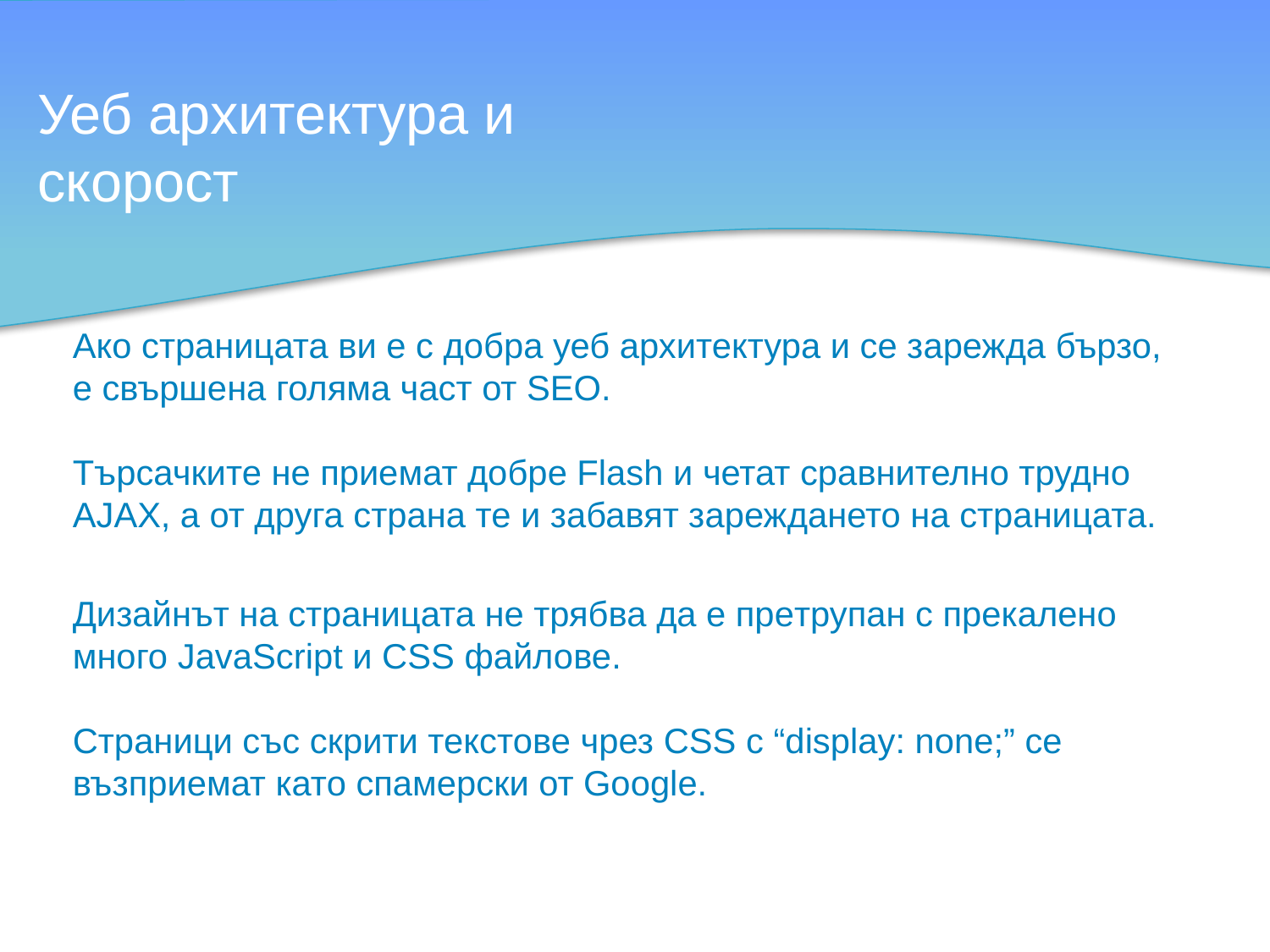

# Уеб архитектура и скорост
Ако страницата ви е с добра уеб архитектура и се зарежда бързо, е свършена голяма част от SEO.
Търсачките не приемат добре Flash и четат сравнително трудно AJAX, а от друга страна те и забавят зареждането на страницата.

Дизайнът на страницата не трябва да е прeтрупан с прекалено много JavaScript и CSS файлове.
Страници със скрити текстове чрез CSS с “display: none;” се възприемат като спамерски от Google.